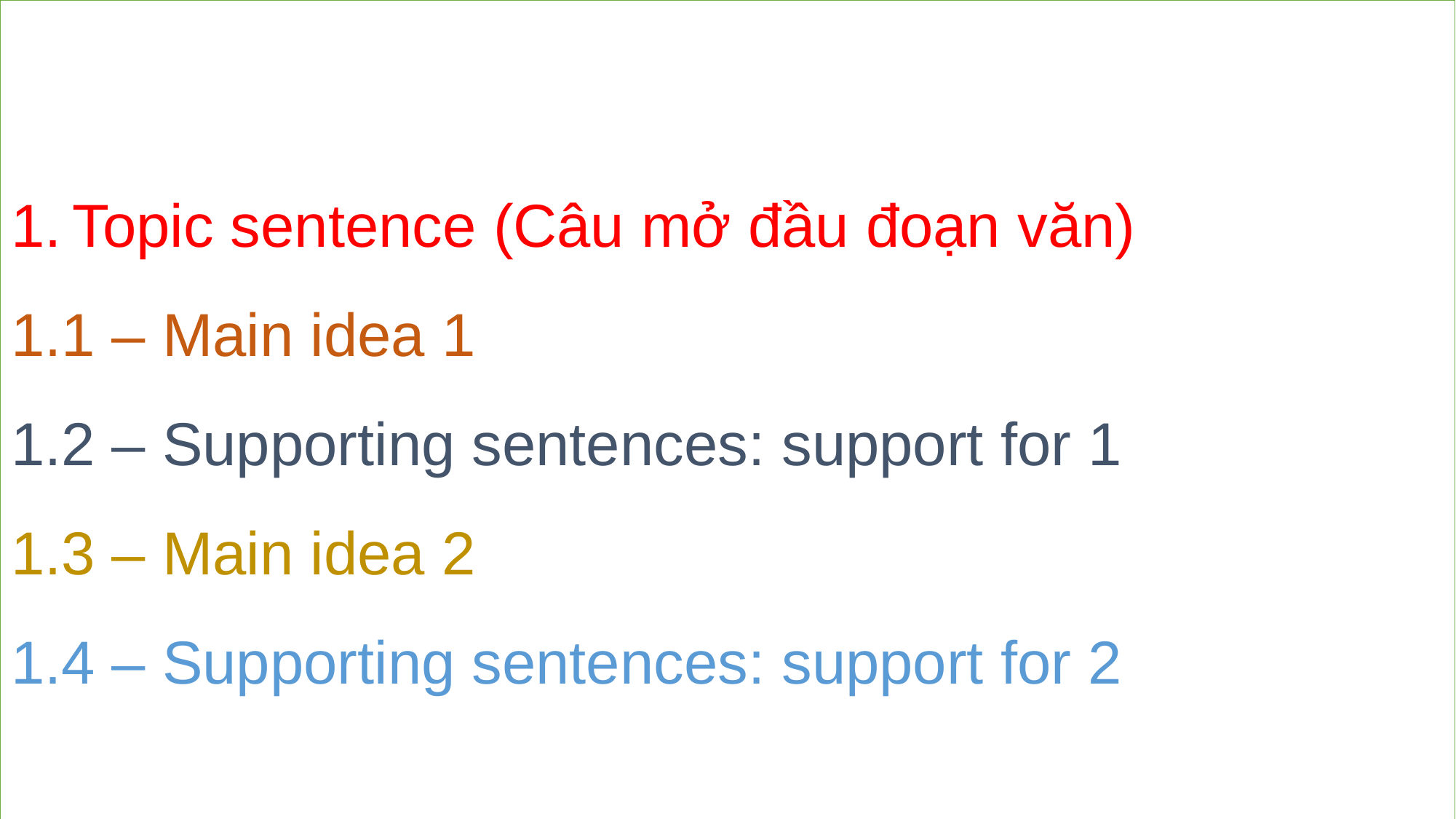

Topic sentence (Câu mở đầu đoạn văn)
1.1 – Main idea 1
1.2 – Supporting sentences: support for 1
1.3 – Main idea 2
1.4 – Supporting sentences: support for 2